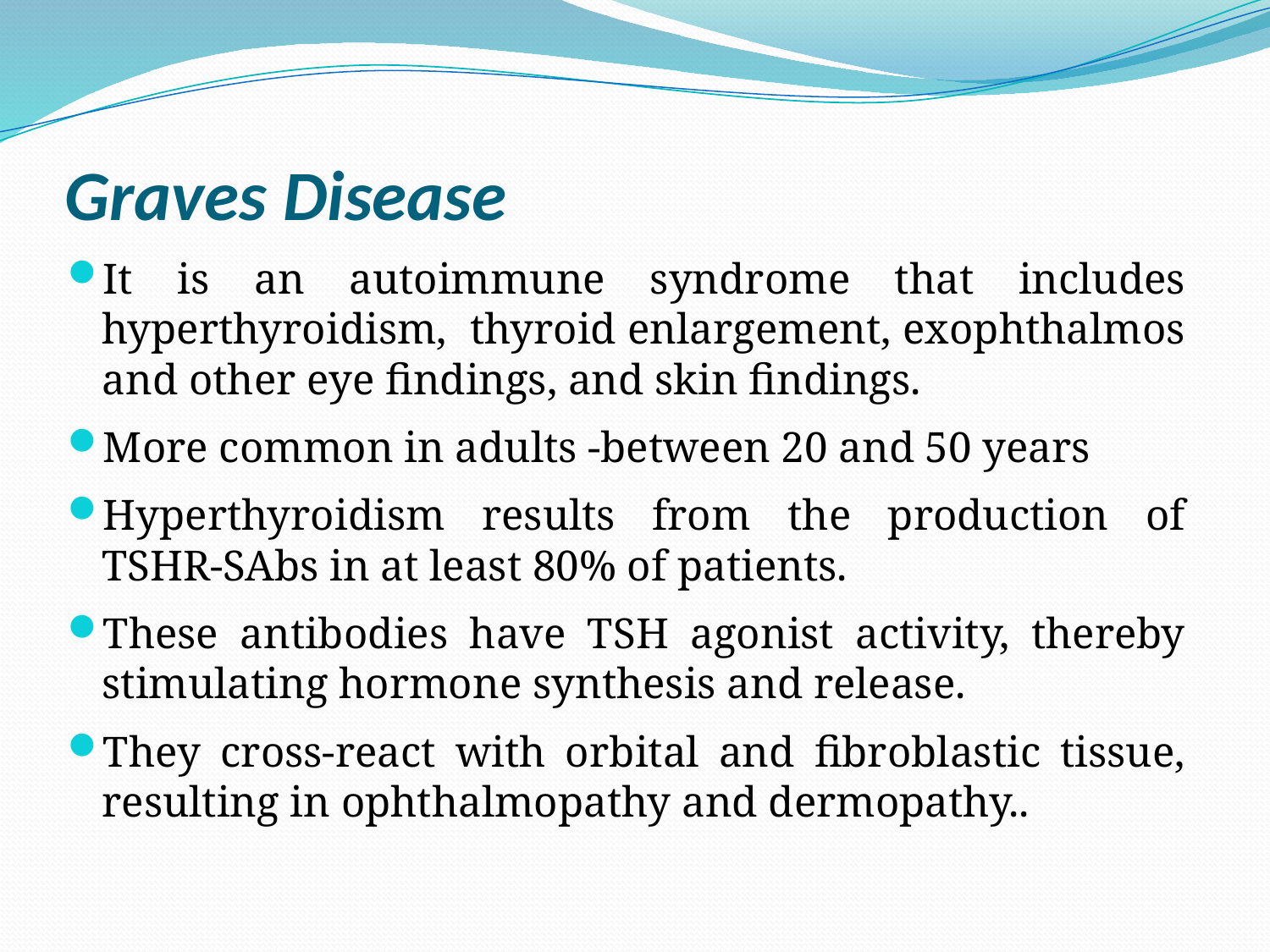

# Graves Disease
It is an autoimmune syndrome that includes hyperthyroidism,  thyroid enlargement, exophthalmos and other eye findings, and skin findings.
More common in adults -between 20 and 50 years
Hyperthyroidism results from the production of TSHR-SAbs in at least 80% of patients.
These antibodies have TSH agonist activity, thereby stimulating hormone synthesis and release.
They cross-react with orbital and fibroblastic tissue, resulting in ophthalmopathy and dermopathy..